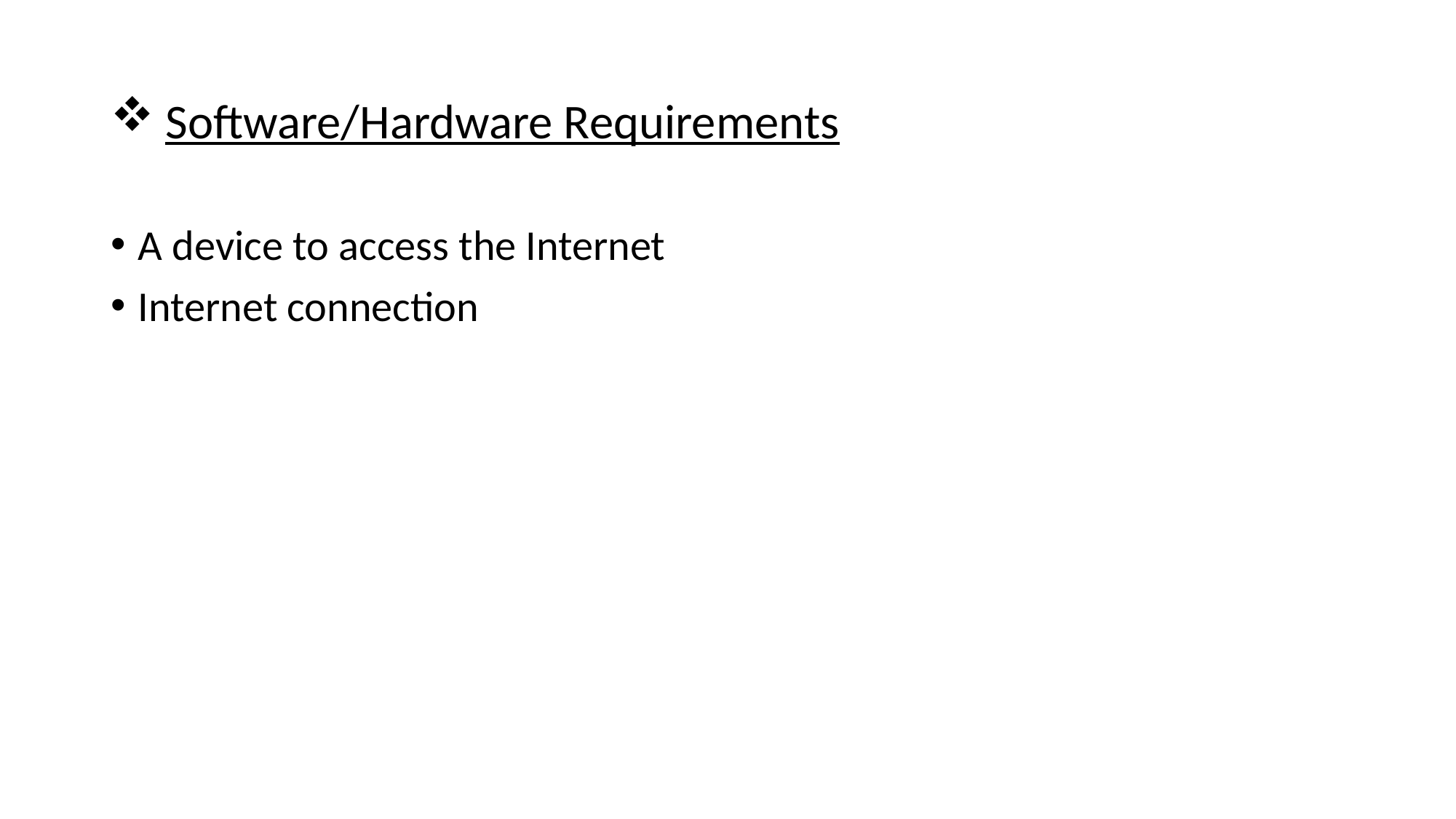

# Software/Hardware Requirements
A device to access the Internet
Internet connection